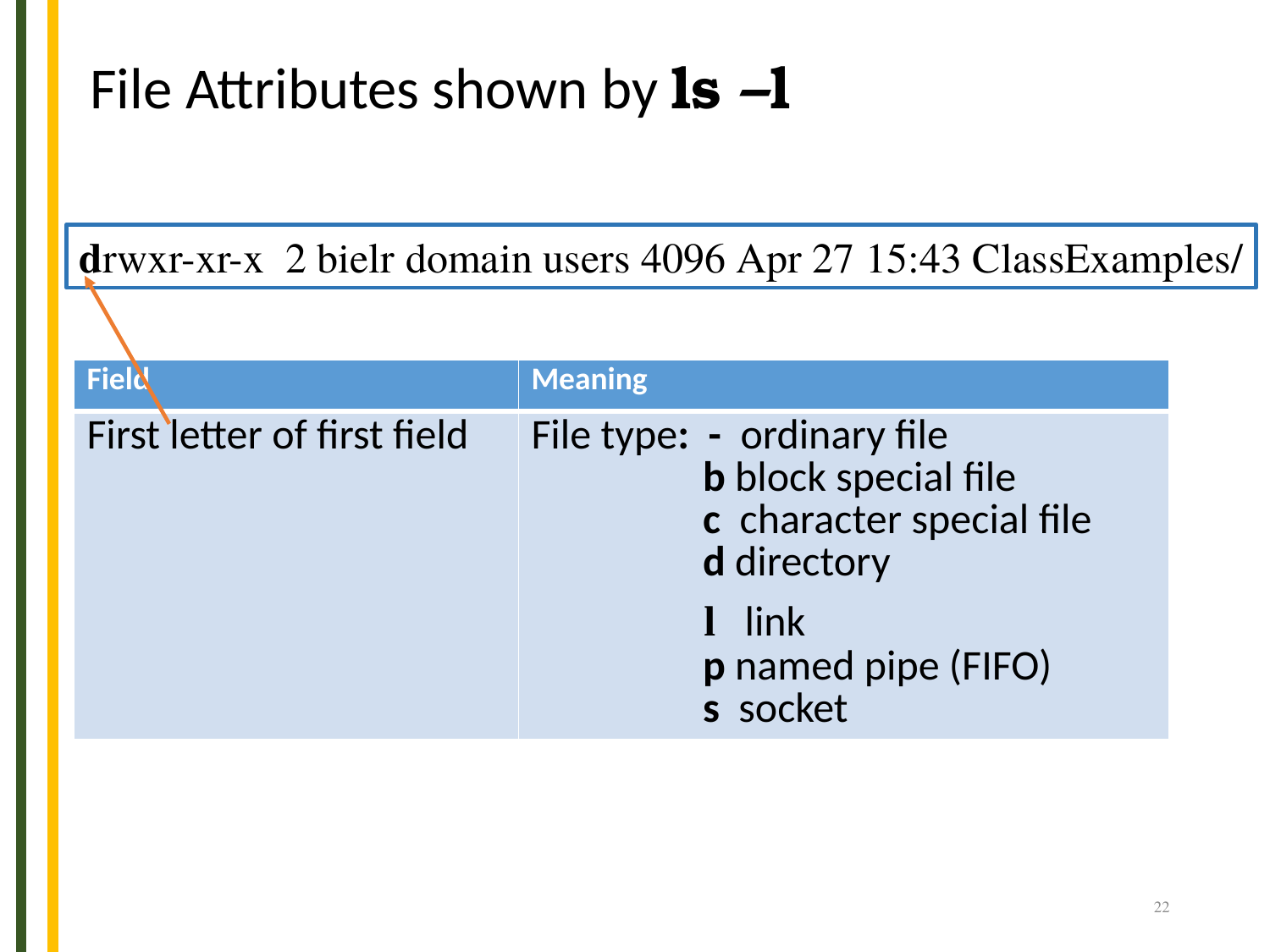

# File Attributes shown by ls –l
drwxr-xr-x  2 bielr domain users 4096 Apr 27 15:43 ClassExamples/
| Field | Meaning |
| --- | --- |
| First letter of first field | File type: - ordinary file b block special file c character special file d directory l link p named pipe (FIFO) s socket |
22